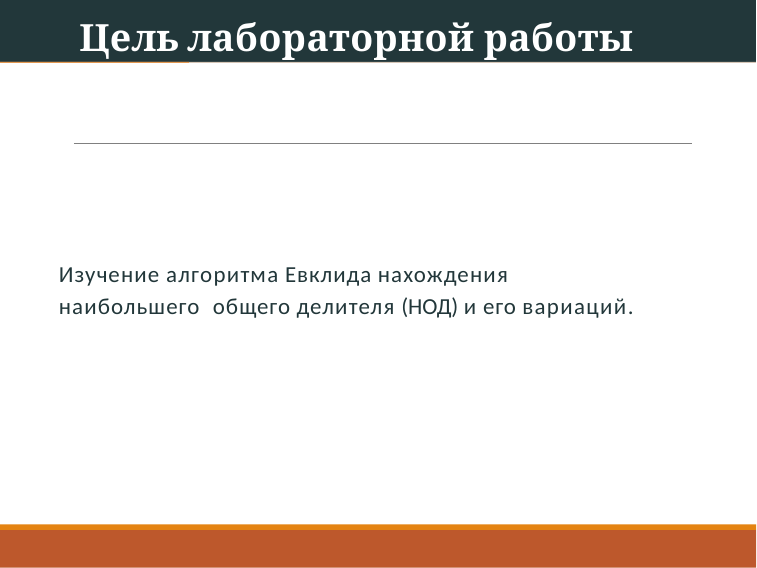

Цель лабораторной работы

Изучение алгоритма Евклида нахождения наибольшего  общего делителя (НОД) и его вариаций.